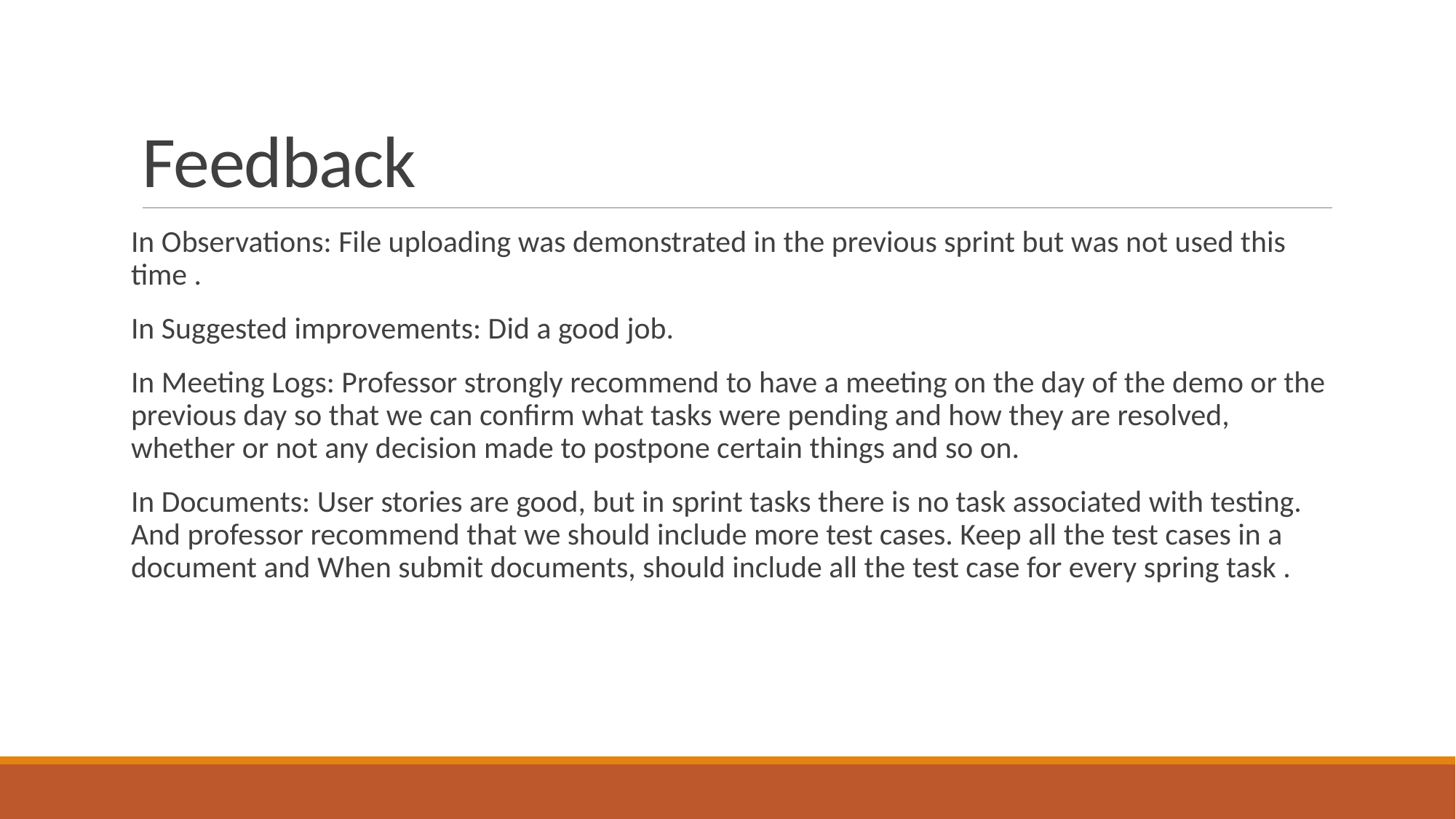

# Feedback
In Observations: File uploading was demonstrated in the previous sprint but was not used this time .
In Suggested improvements: Did a good job.
In Meeting Logs: Professor strongly recommend to have a meeting on the day of the demo or the previous day so that we can confirm what tasks were pending and how they are resolved, whether or not any decision made to postpone certain things and so on.
In Documents: User stories are good, but in sprint tasks there is no task associated with testing. And professor recommend that we should include more test cases. Keep all the test cases in a document and When submit documents, should include all the test case for every spring task .